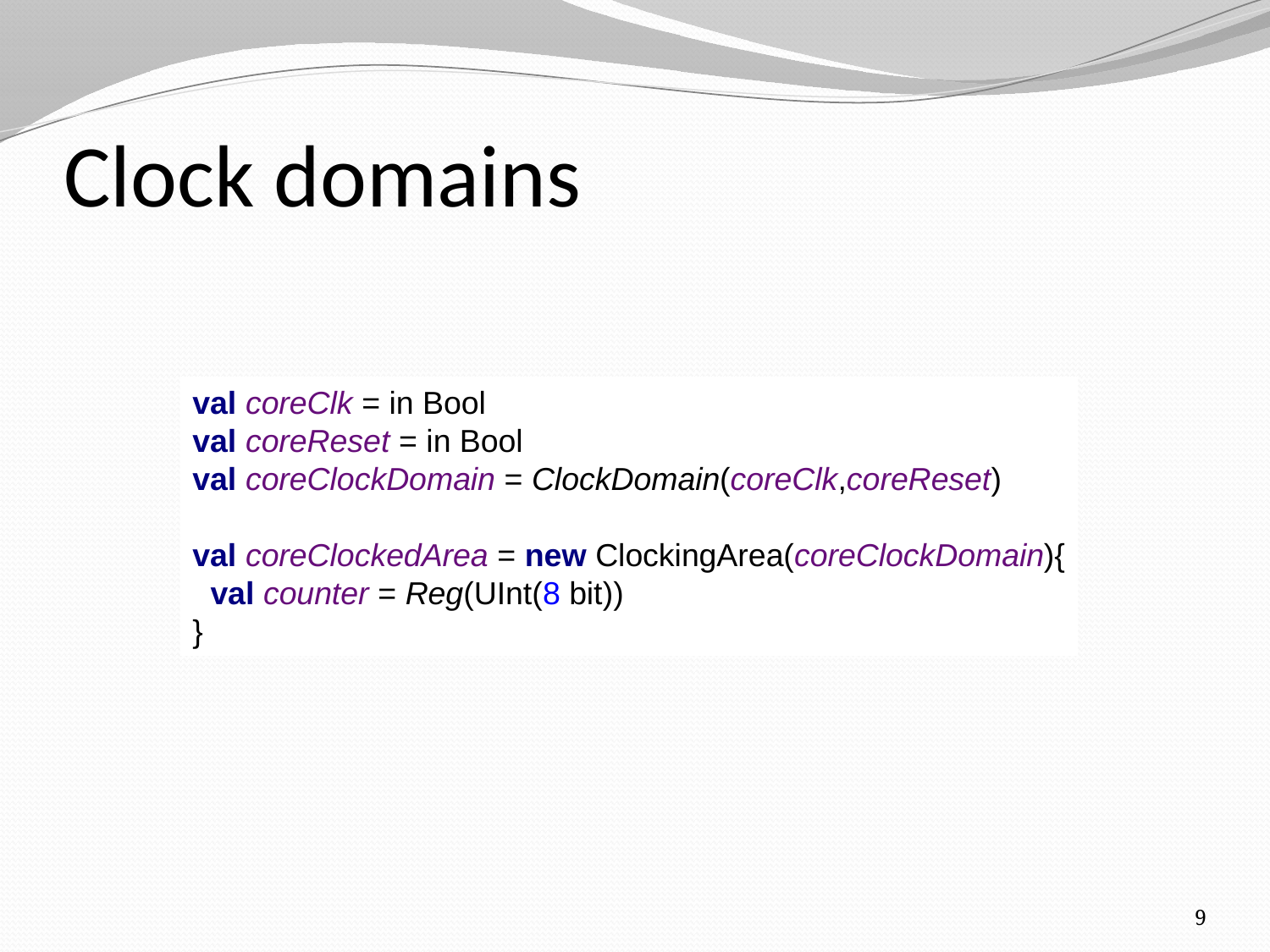

# Clock domains
val coreClk = in Bool
val coreReset = in Bool
val coreClockDomain = ClockDomain(coreClk,coreReset)
val coreClockedArea = new ClockingArea(coreClockDomain){
  val counter = Reg(UInt(8 bit))
}
9